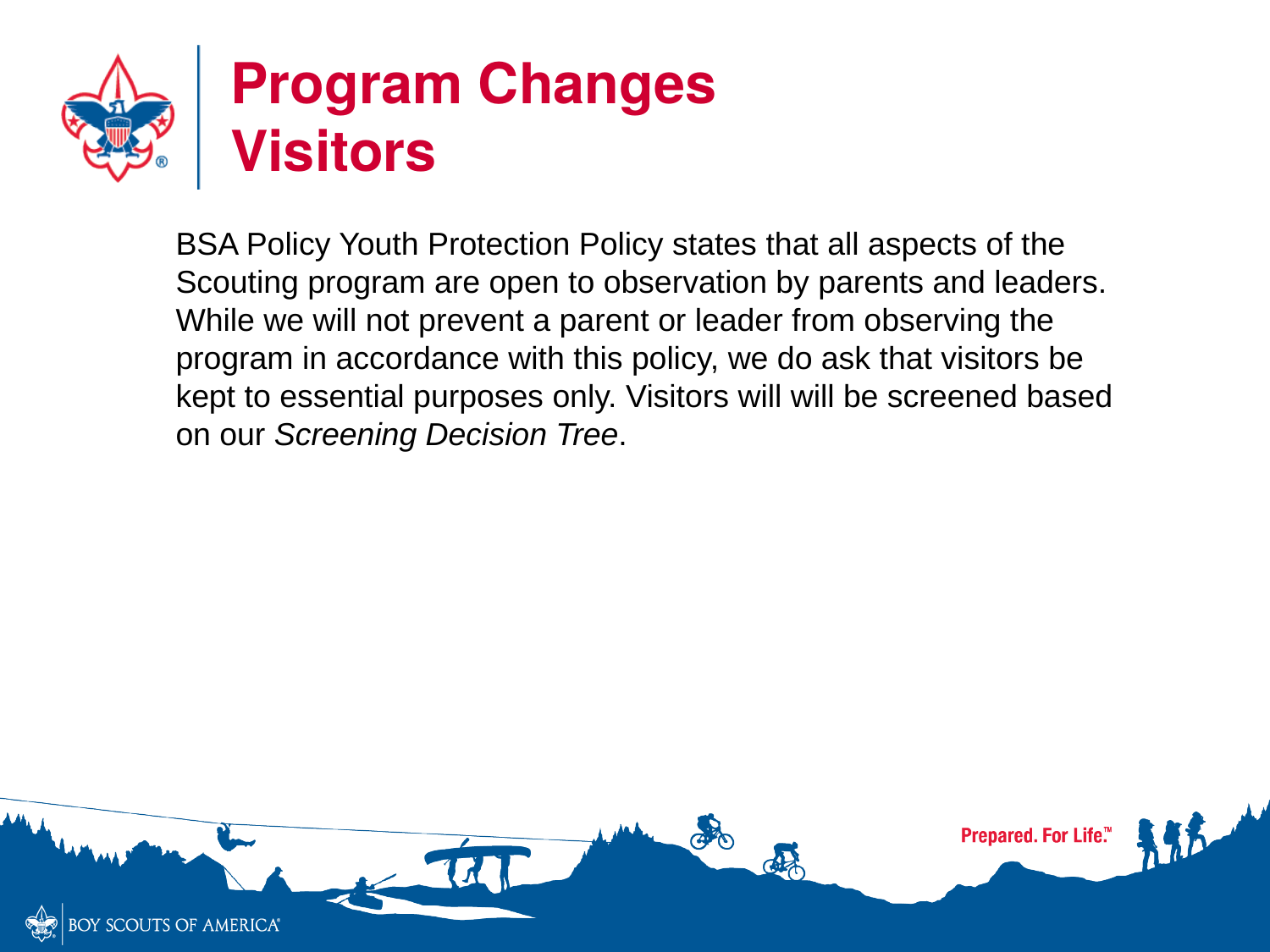

# Program Changes Visitors
BSA Policy Youth Protection Policy states that all aspects of the Scouting program are open to observation by parents and leaders. While we will not prevent a parent or leader from observing the program in accordance with this policy, we do ask that visitors be kept to essential purposes only. Visitors will will be screened based on our Screening Decision Tree.